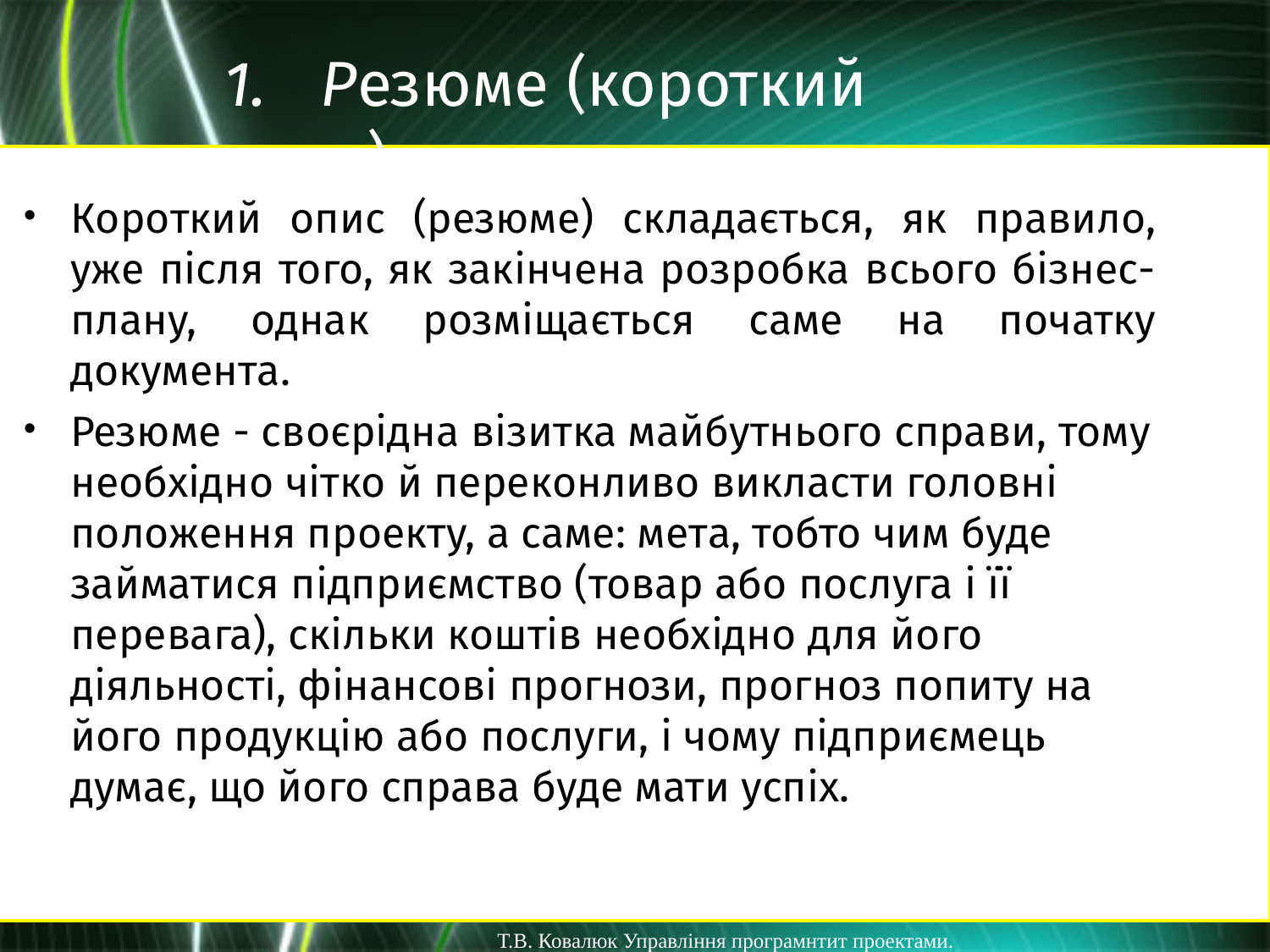

1.	Резюме (короткий опис)
Короткий опис (резюме) складається, як правило, уже після того, як закінчена розробка всього бізнес-плану, однак розміщається саме на початку документа.
Резюме - своєрідна візитка майбутнього справи, тому необхідно чітко й переконливо викласти головні положення проекту, а саме: мета, тобто чим буде займатися підприємство (товар або послуга і її перевага), скільки коштів необхідно для його діяльності, фінансові прогнози, прогноз попиту на його продукцію або послуги, і чому підприємець думає, що його справа буде мати успіх.